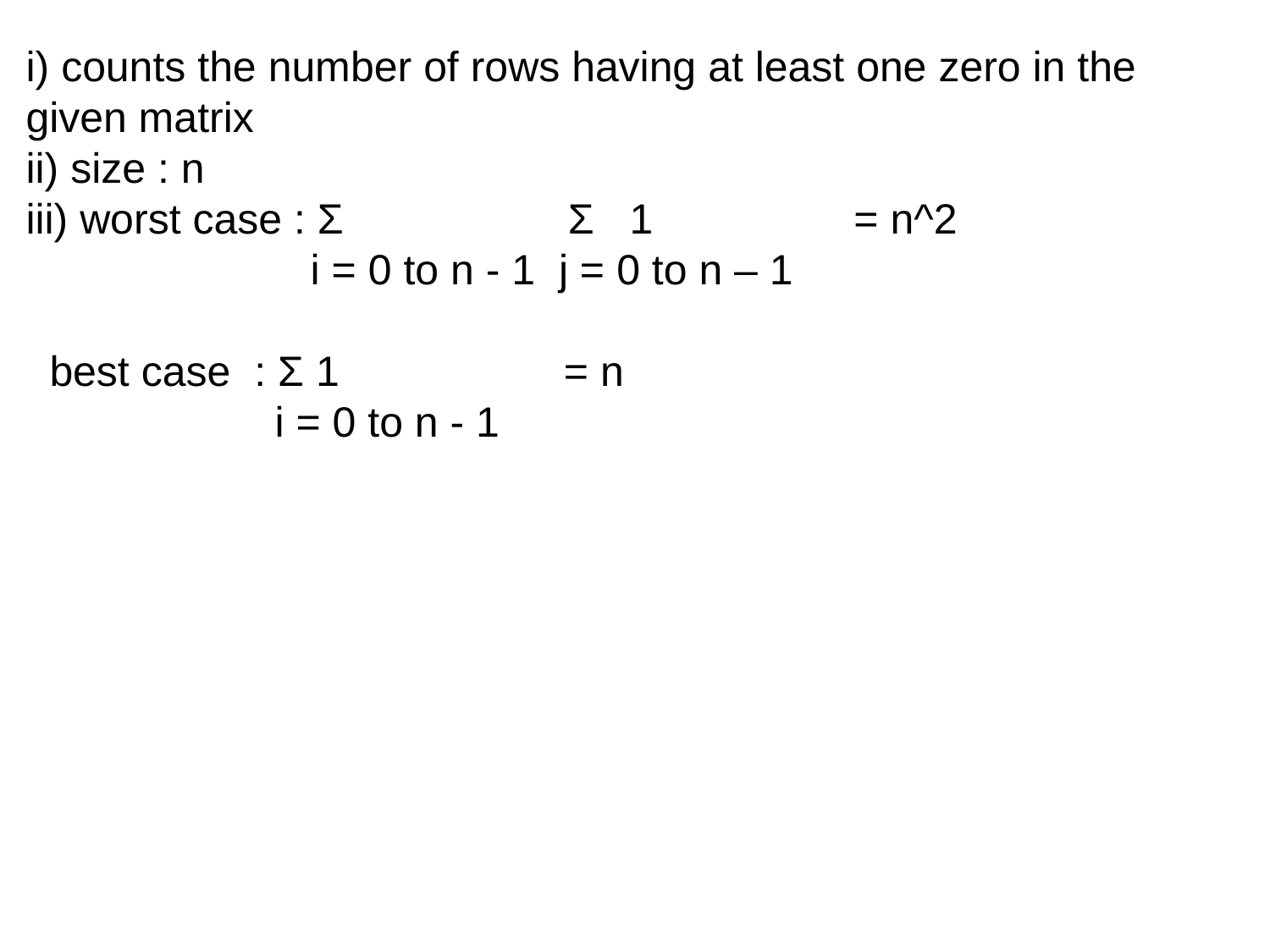

i) counts the number of rows having at least one zero in the given matrix
ii) size : n
iii) worst case : Σ                   Σ   1                 = n^2
                        i = 0 to n - 1  j = 0 to n – 1

  best case  : Σ 1                   = n
                     i = 0 to n - 1